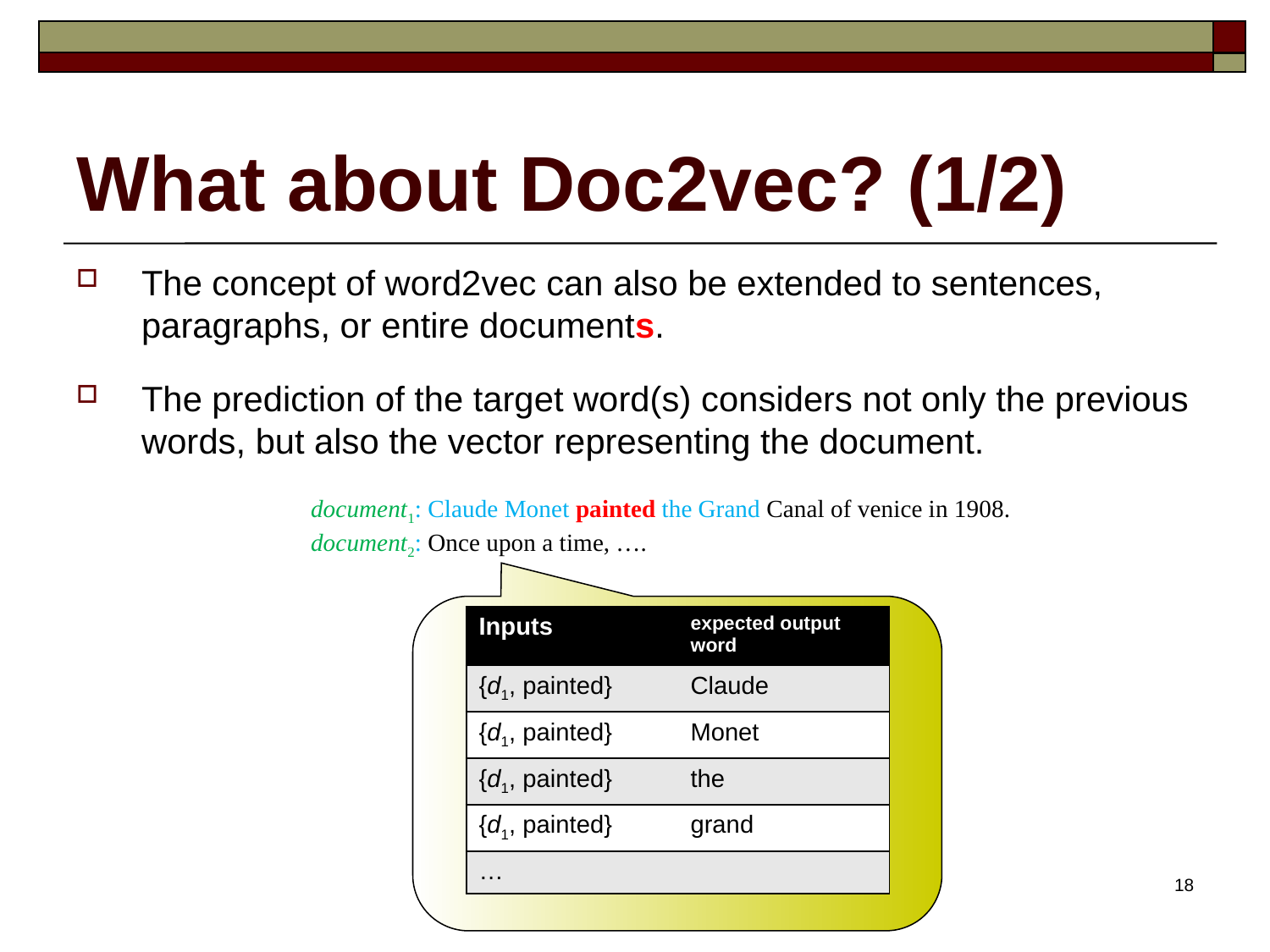

# What about Doc2vec? (1/2)
The concept of word2vec can also be extended to sentences, paragraphs, or entire documents.

The prediction of the target word(s) considers not only the previous words, but also the vector representing the document.
document1: Claude Monet painted the Grand Canal of venice in 1908.
document2: Once upon a time, ….

| Inputs | expected output word |
| --- | --- |
| {d1, painted} | Claude |
| {d1, painted} | Monet |
| {d1, painted} | the |
| {d1, painted} | grand |
| … |  |
18